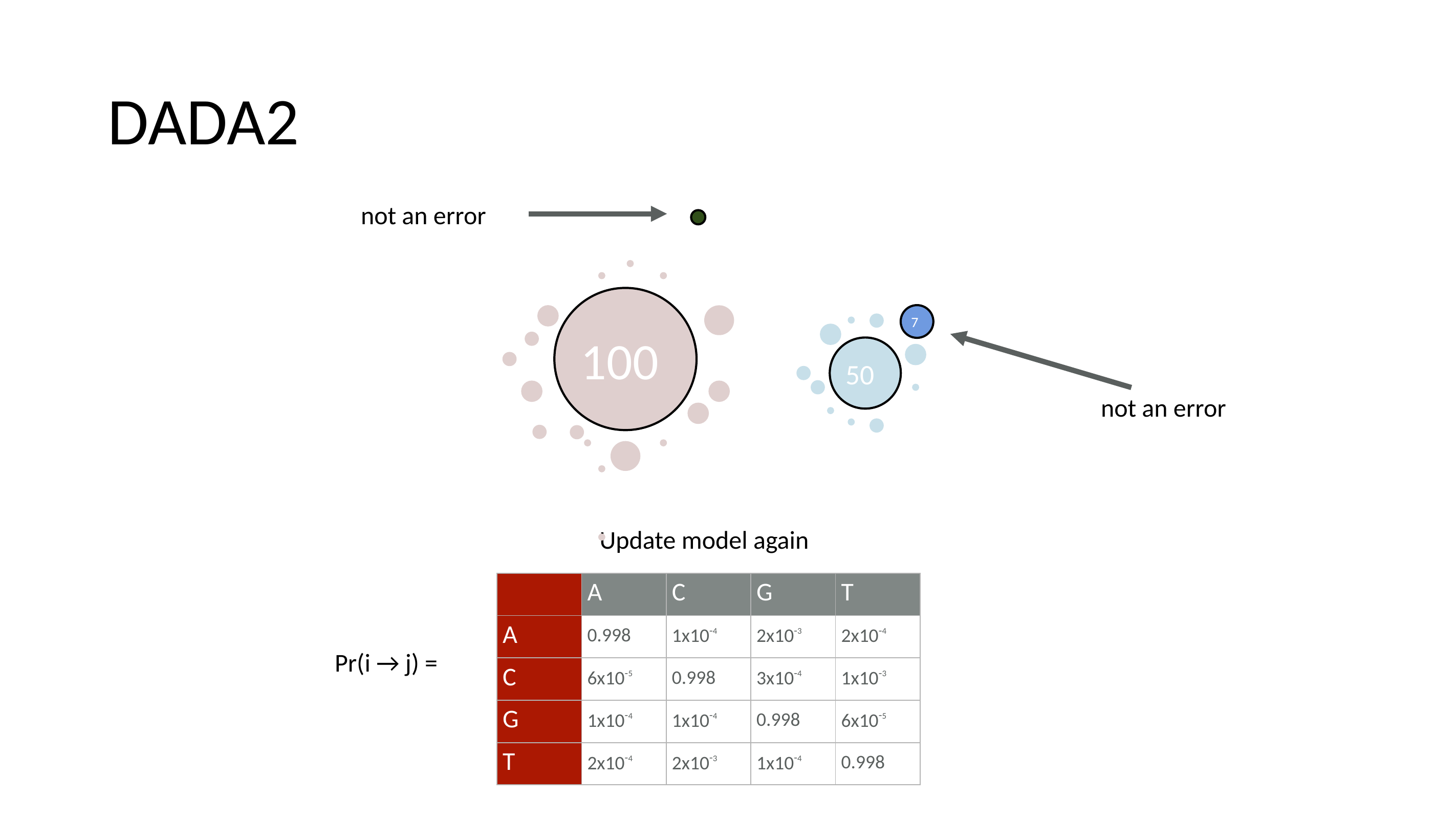

# DADA2
not an error

100

7

50

not an error

Update model again

|  | A | C | G | T |
| --- | --- | --- | --- | --- |
| A | 0.998 | 1x10-4 | 2x10-3 | 2x10-4 |
| C | 6x10-5 | 0.998 | 3x10-4 | 1x10-3 |
| G | 1x10-4 | 1x10-4 | 0.998 | 6x10-5 |
| T | 2x10-4 | 2x10-3 | 1x10-4 | 0.998 |
Pr(i → j) =